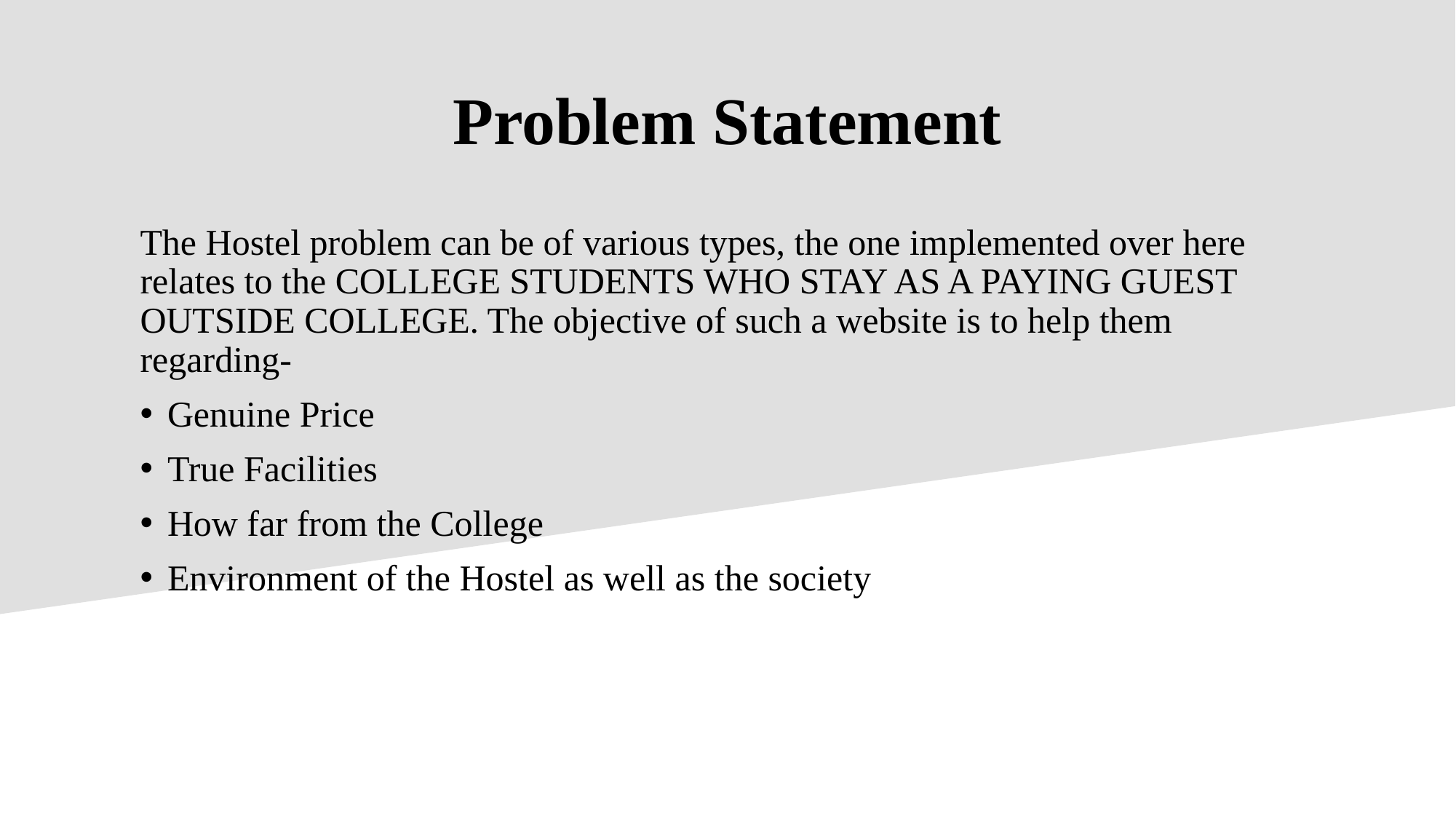

Problem Statement
The Hostel problem can be of various types, the one implemented over here relates to the COLLEGE STUDENTS WHO STAY AS A PAYING GUEST OUTSIDE COLLEGE. The objective of such a website is to help them regarding-
Genuine Price
True Facilities
How far from the College
Environment of the Hostel as well as the society